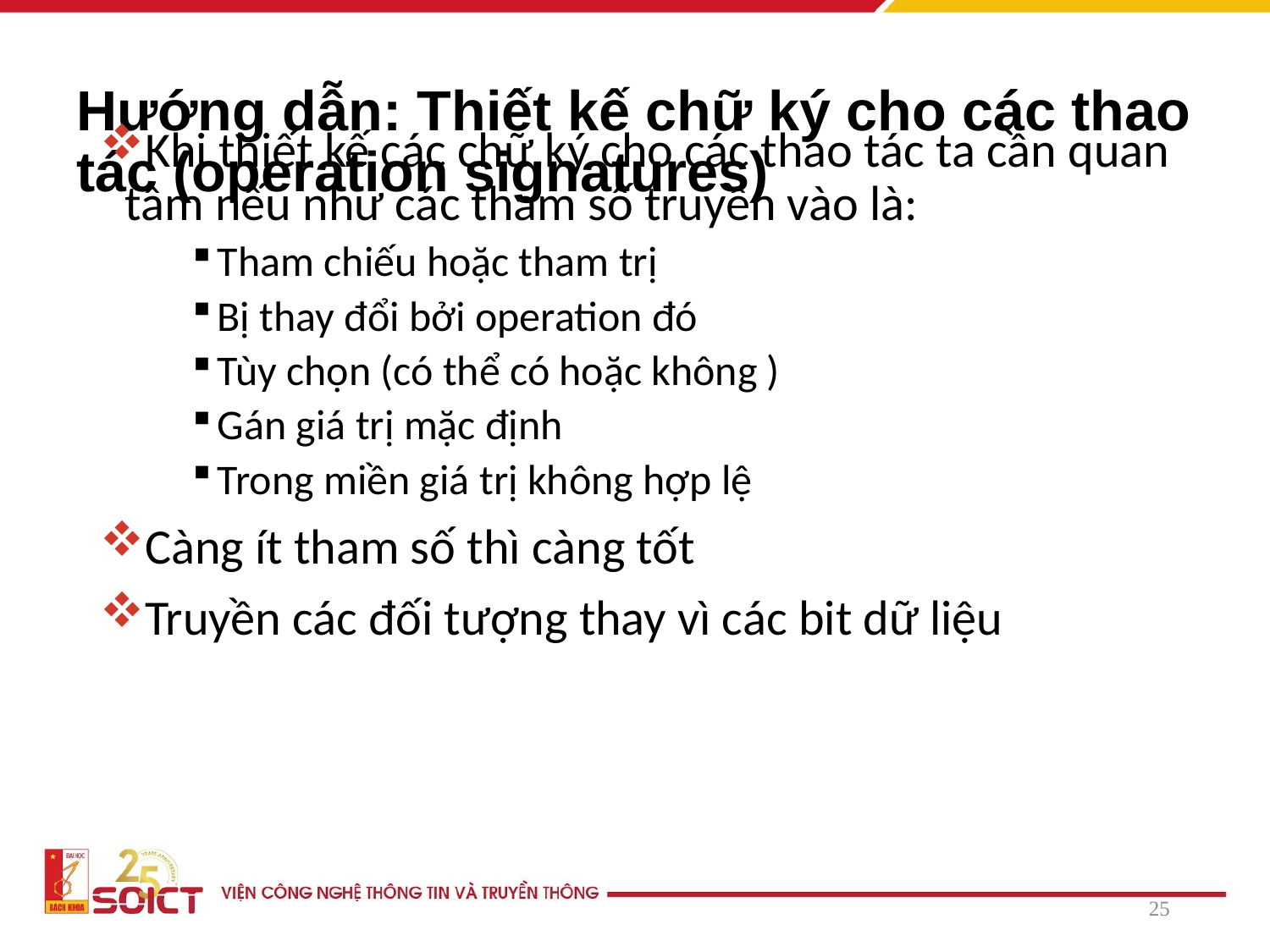

# Hướng dẫn: Thiết kế chữ ký cho các thao tác (operation signatures)
Khi thiết kế các chữ ký cho các thao tác ta cần quan tâm nếu như các tham số truyền vào là:
Tham chiếu hoặc tham trị
Bị thay đổi bởi operation đó
Tùy chọn (có thể có hoặc không )
Gán giá trị mặc định
Trong miền giá trị không hợp lệ
Càng ít tham số thì càng tốt
Truyền các đối tượng thay vì các bit dữ liệu
25